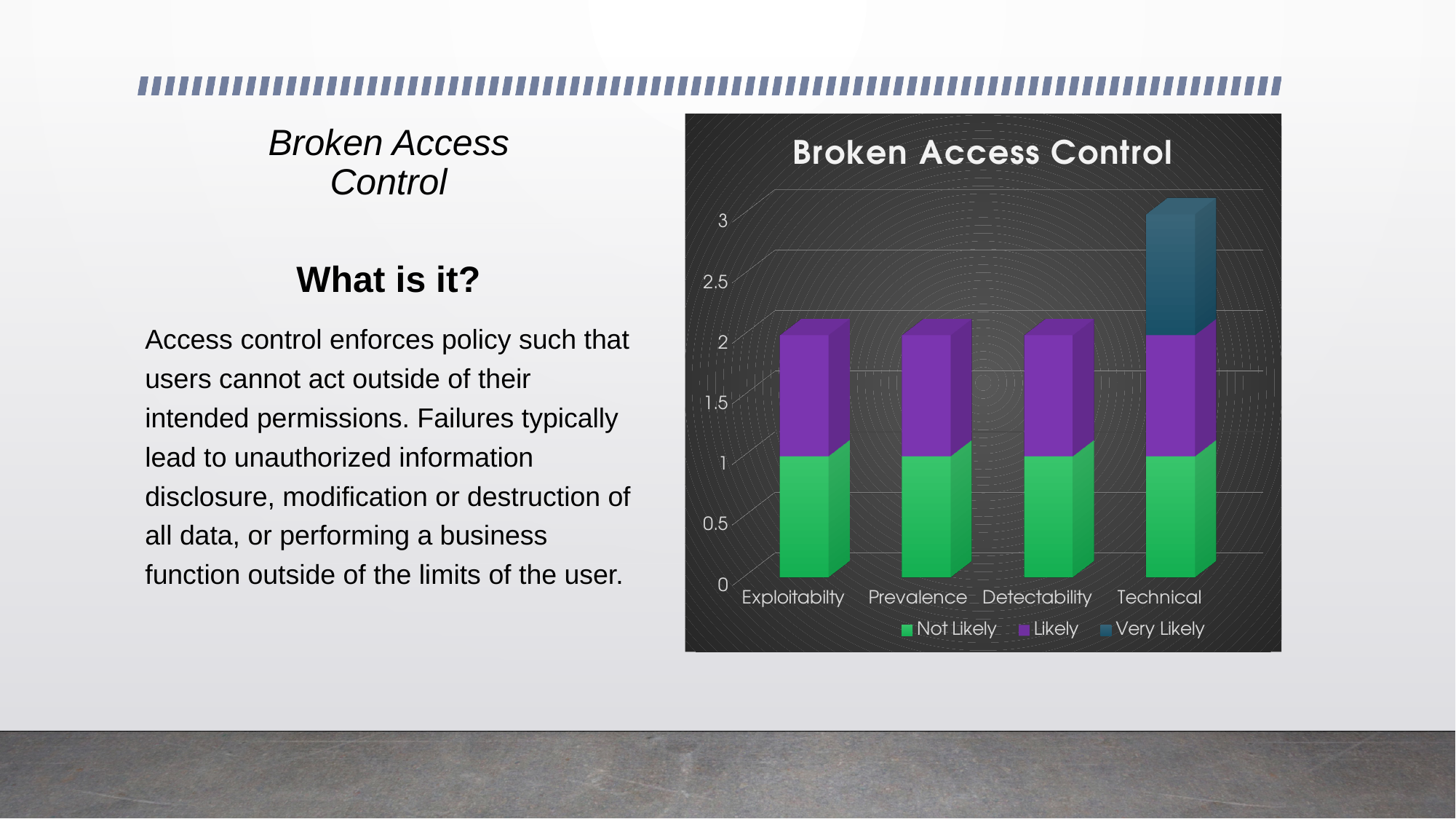

[unsupported chart]

# Broken Access Control
What is it?
Access control enforces policy such that users cannot act outside of their intended permissions. Failures typically lead to unauthorized information disclosure, modification or destruction of all data, or performing a business function outside of the limits of the user.